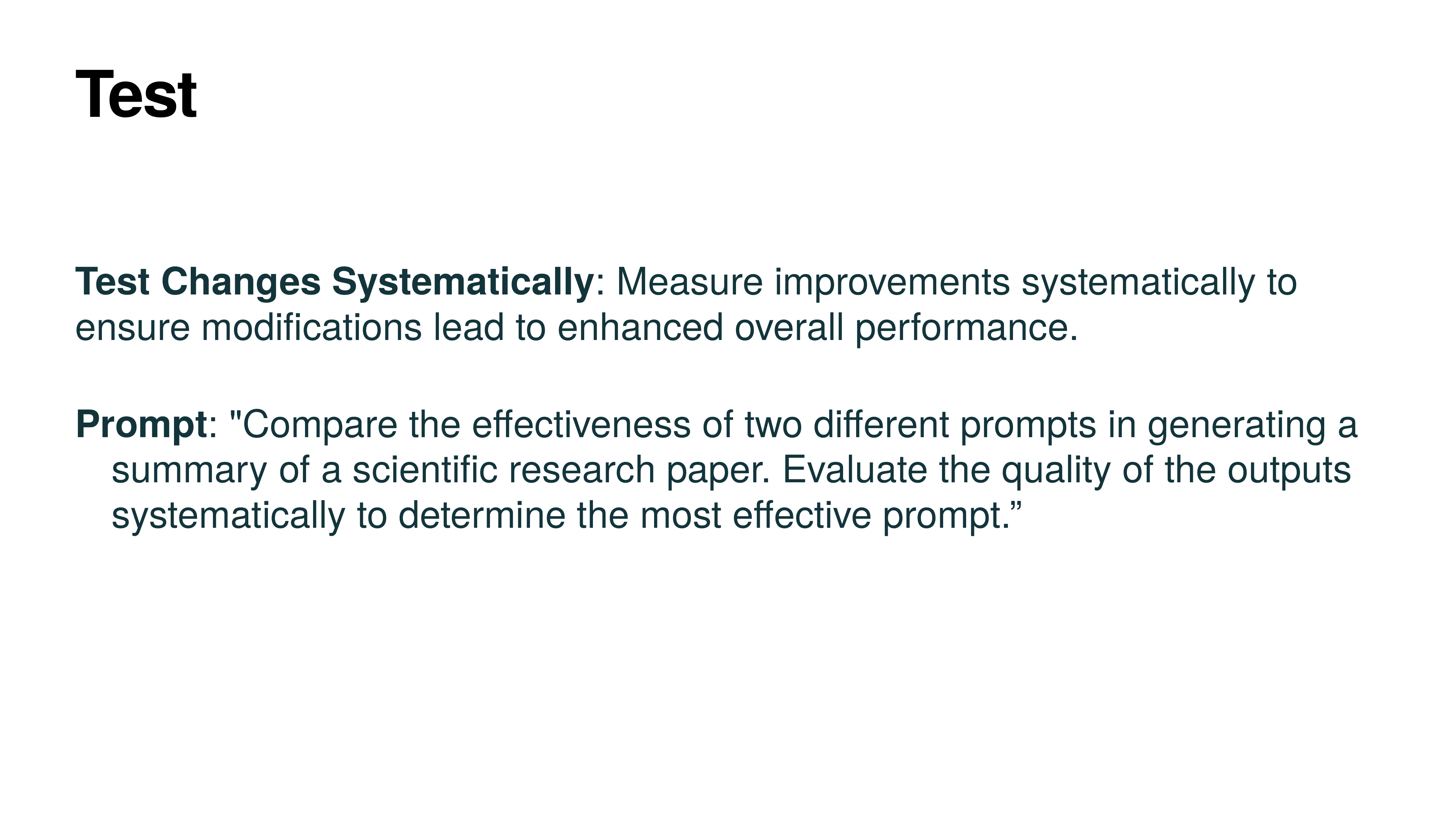

# Test
Test Changes Systematically: Measure improvements systematically to ensure modifications lead to enhanced overall performance.

Prompt: "Compare the effectiveness of two different prompts in generating a summary of a scientific research paper. Evaluate the quality of the outputs systematically to determine the most effective prompt.”